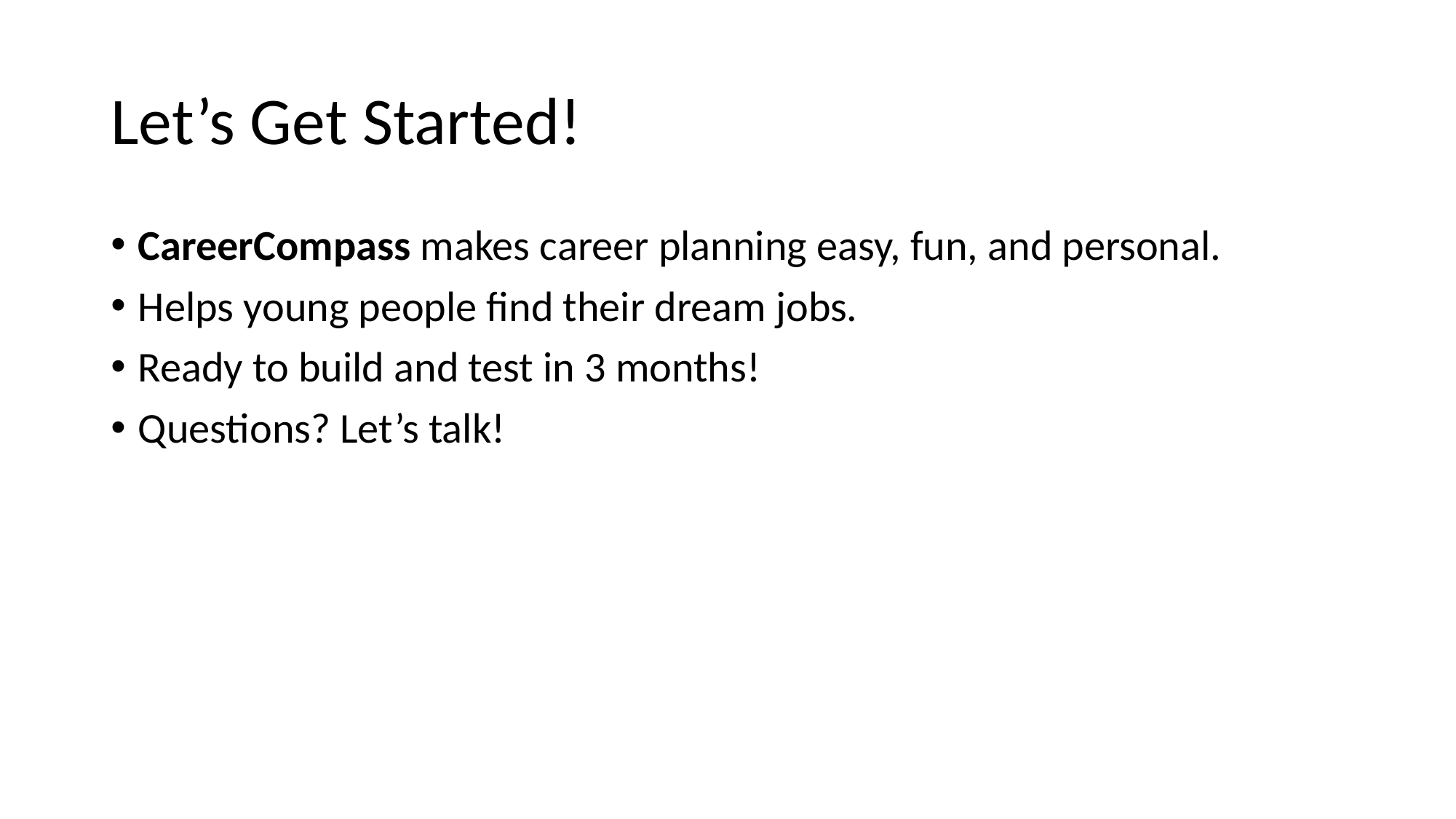

# Let’s Get Started!
CareerCompass makes career planning easy, fun, and personal.
Helps young people find their dream jobs.
Ready to build and test in 3 months!
Questions? Let’s talk!